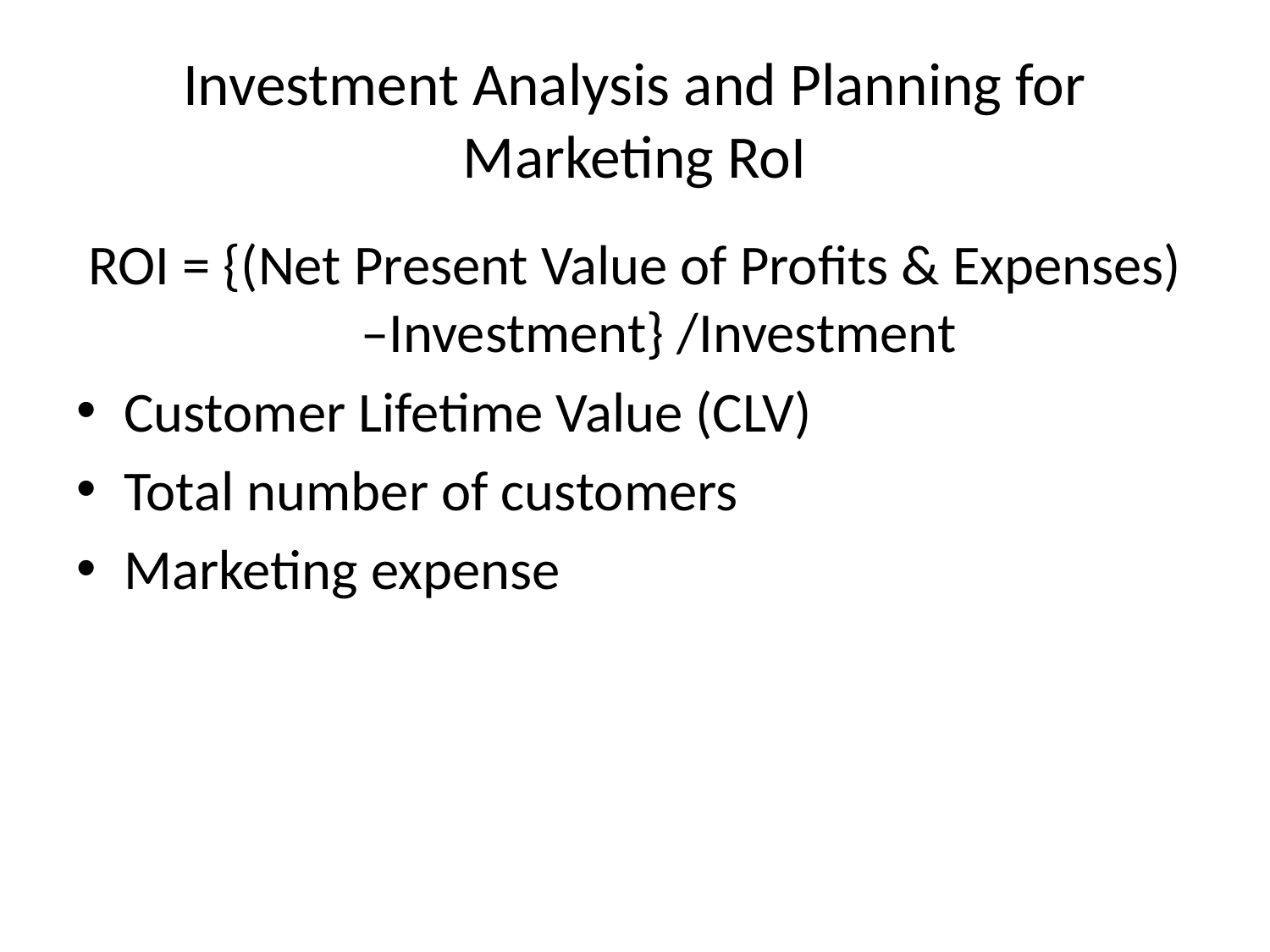

# Investment Analysis and Planning for Marketing RoI
ROI = {(Net Present Value of Profits & Expenses) –Investment} /Investment
Customer Lifetime Value (CLV)
Total number of customers
Marketing expense